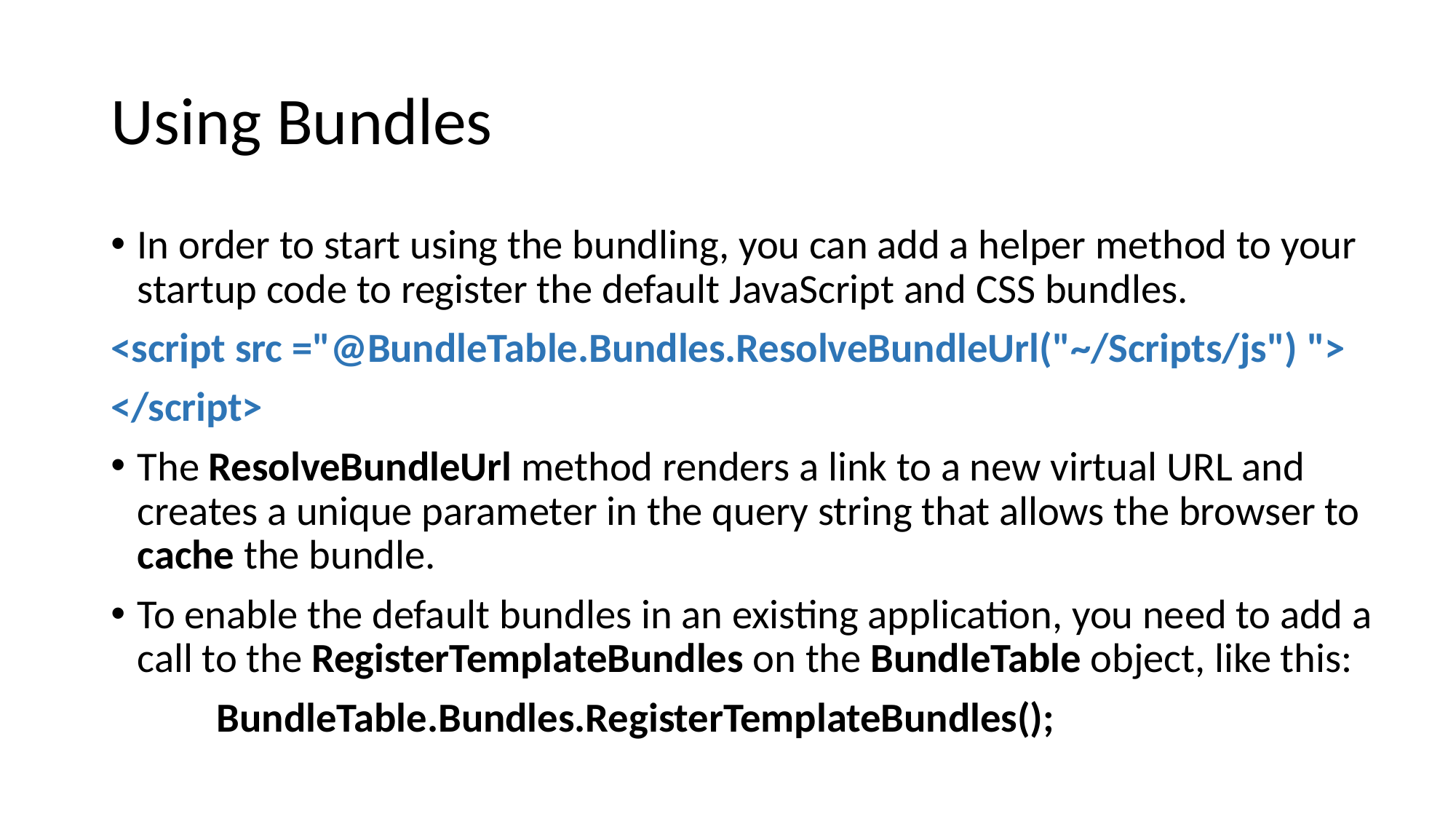

# Using Bundles
In order to start using the bundling, you can add a helper method to your startup code to register the default JavaScript and CSS bundles.
<script src ="@BundleTable.Bundles.ResolveBundleUrl("~/Scripts/js") ">
</script>
The ResolveBundleUrl method renders a link to a new virtual URL and creates a unique parameter in the query string that allows the browser to cache the bundle.
To enable the default bundles in an existing application, you need to add a call to the RegisterTemplateBundles on the BundleTable object, like this:
	BundleTable.Bundles.RegisterTemplateBundles();